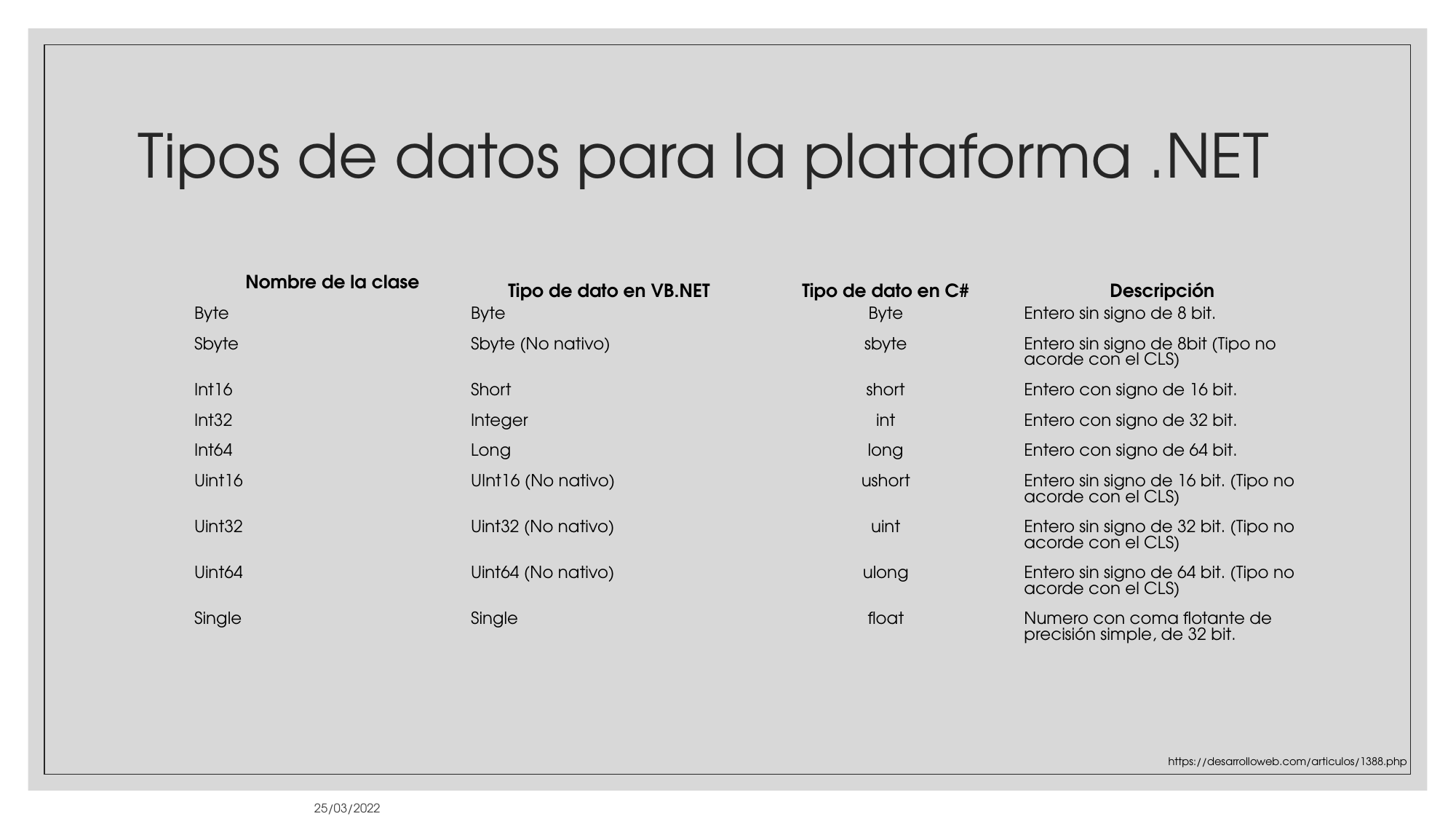

# Tipos de datos para la plataforma .NET
| Nombre de la clase | Tipo de dato en VB.NET | Tipo de dato en C# | Descripción |
| --- | --- | --- | --- |
| Byte | Byte | Byte | Entero sin signo de 8 bit. |
| Sbyte | Sbyte (No nativo) | sbyte | Entero sin signo de 8bit (Tipo no acorde con el CLS) |
| Int16 | Short | short | Entero con signo de 16 bit. |
| Int32 | Integer | int | Entero con signo de 32 bit. |
| Int64 | Long | long | Entero con signo de 64 bit. |
| Uint16 | UInt16 (No nativo) | ushort | Entero sin signo de 16 bit. (Tipo no acorde con el CLS) |
| Uint32 | Uint32 (No nativo) | uint | Entero sin signo de 32 bit. (Tipo no acorde con el CLS) |
| Uint64 | Uint64 (No nativo) | ulong | Entero sin signo de 64 bit. (Tipo no acorde con el CLS) |
| Single | Single | float | Numero con coma flotante de precisión simple, de 32 bit. |
https://desarrolloweb.com/articulos/1388.php
25/03/2022